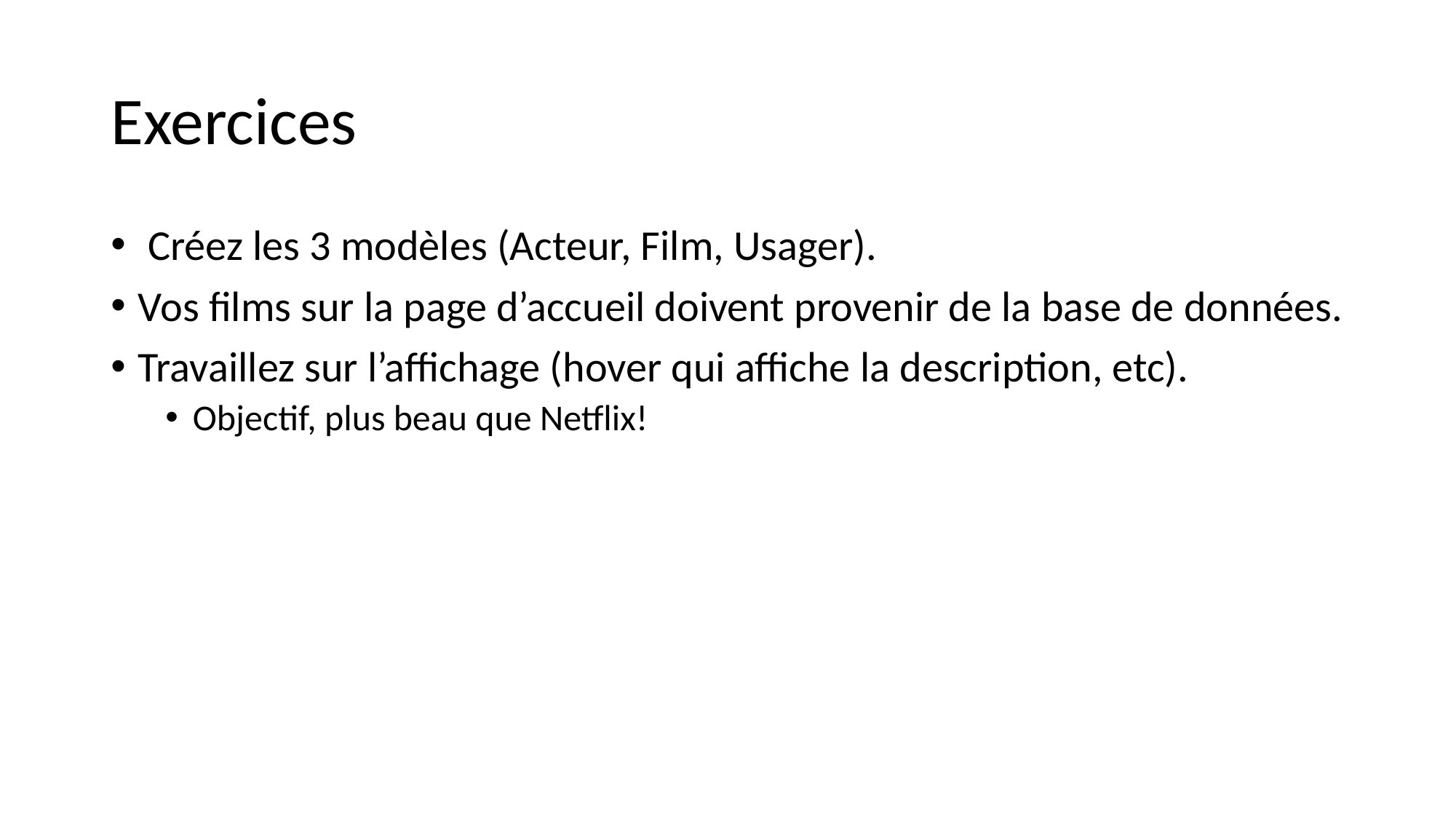

# Exercices
 Créez les 3 modèles (Acteur, Film, Usager).
Vos films sur la page d’accueil doivent provenir de la base de données.
Travaillez sur l’affichage (hover qui affiche la description, etc).
Objectif, plus beau que Netflix!